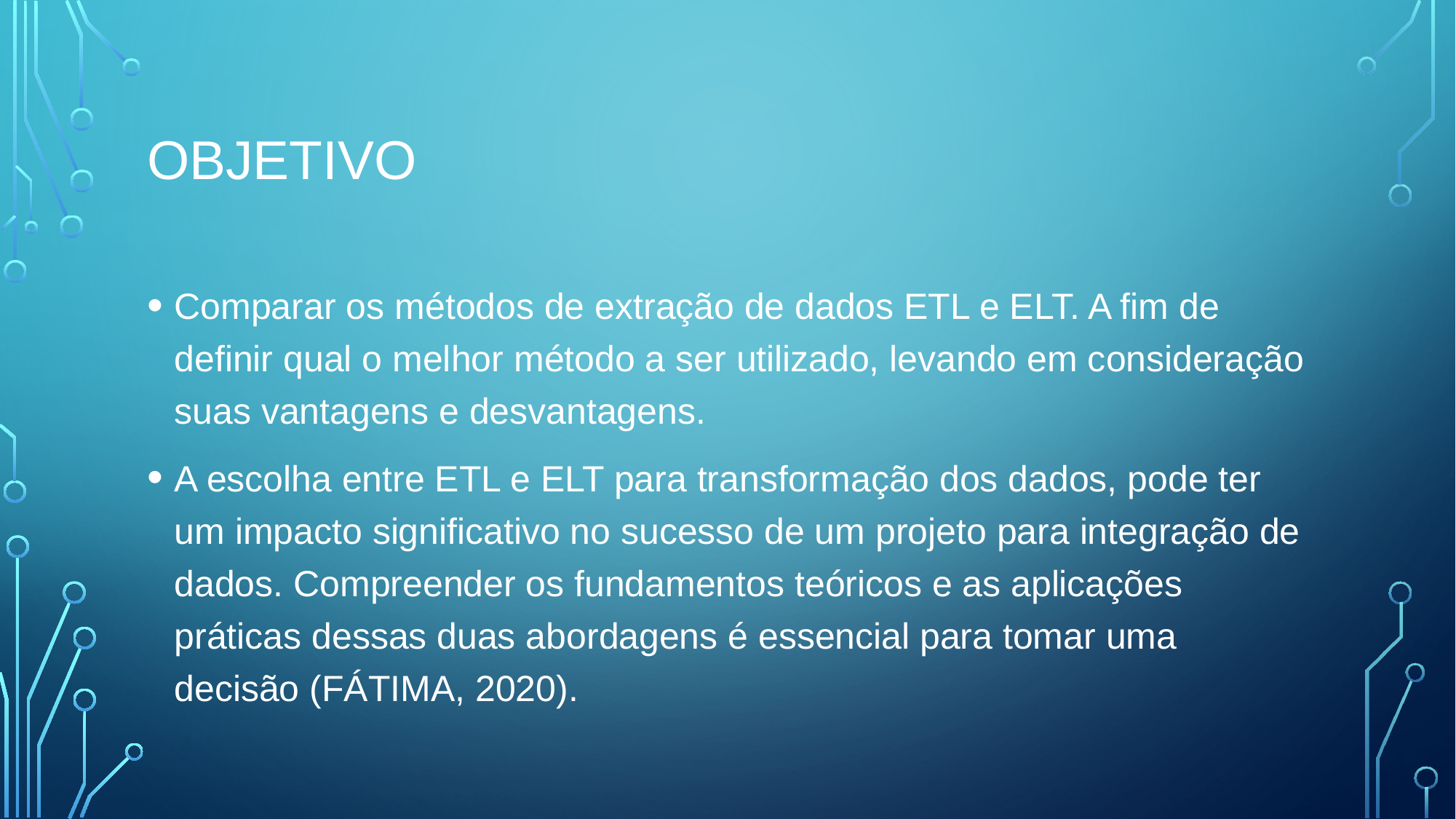

# objetivo
Comparar os métodos de extração de dados ETL e ELT. A fim de definir qual o melhor método a ser utilizado, levando em consideração suas vantagens e desvantagens.
A escolha entre ETL e ELT para transformação dos dados, pode ter um impacto significativo no sucesso de um projeto para integração de dados. Compreender os fundamentos teóricos e as aplicações práticas dessas duas abordagens é essencial para tomar uma decisão (FÁTIMA, 2020).